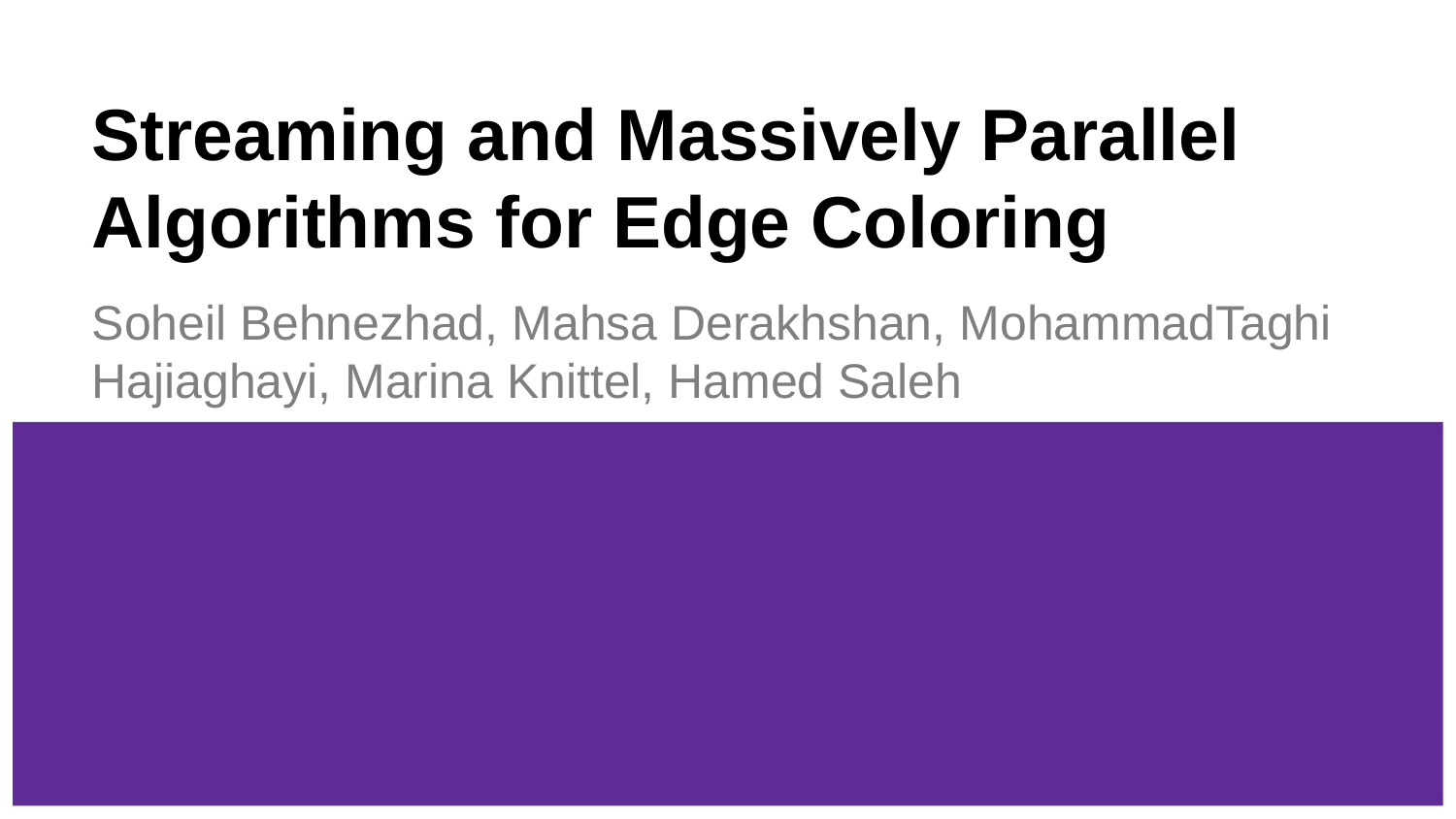

# Streaming and Massively Parallel Algorithms for Edge Coloring
Soheil Behnezhad, Mahsa Derakhshan, MohammadTaghi Hajiaghayi, Marina Knittel, Hamed Saleh